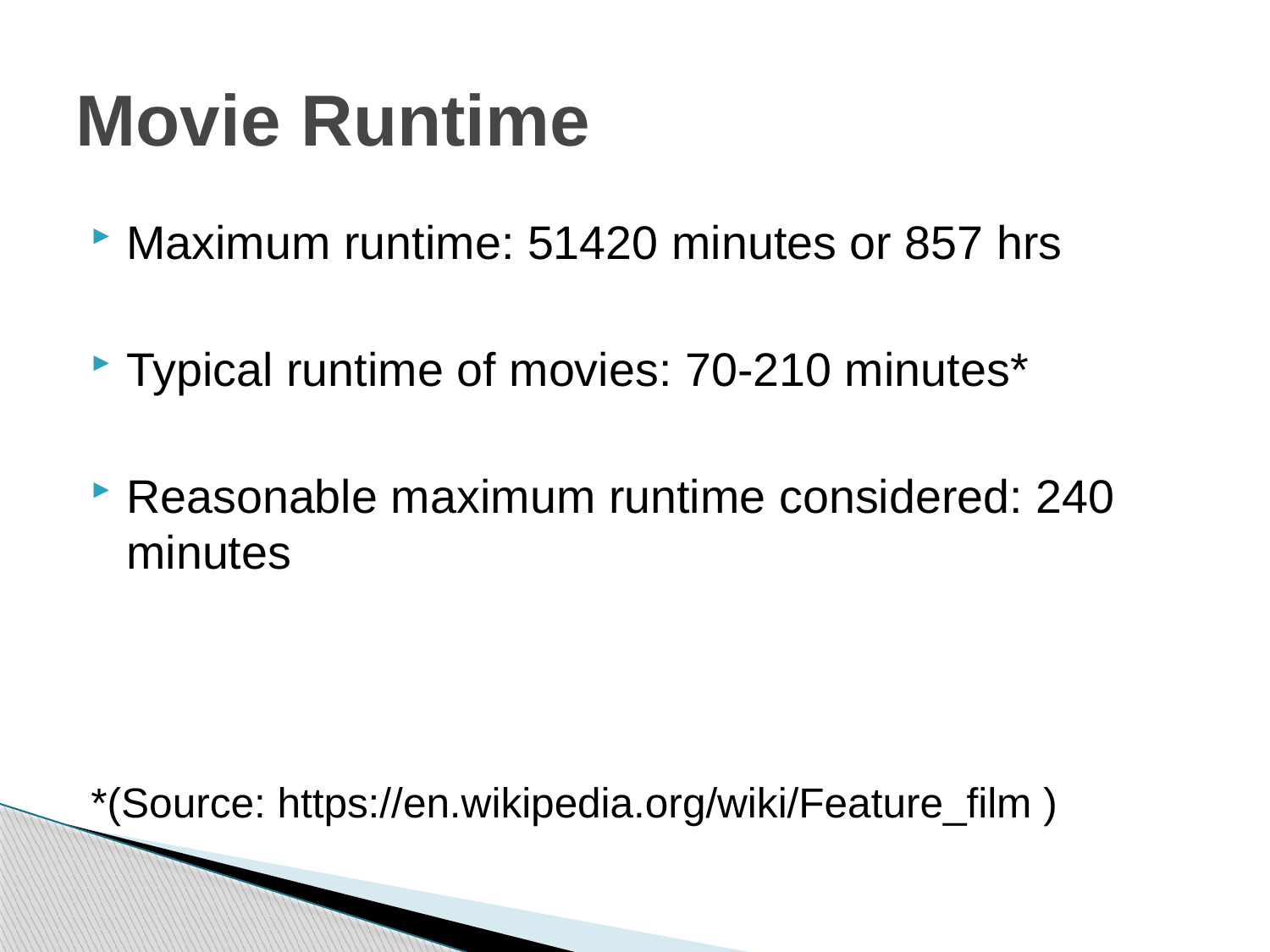

# Movie Runtime
Maximum runtime: 51420 minutes or 857 hrs

Typical runtime of movies: 70-210 minutes*

Reasonable maximum runtime considered: 240 minutes

*(Source: https://en.wikipedia.org/wiki/Feature_film )